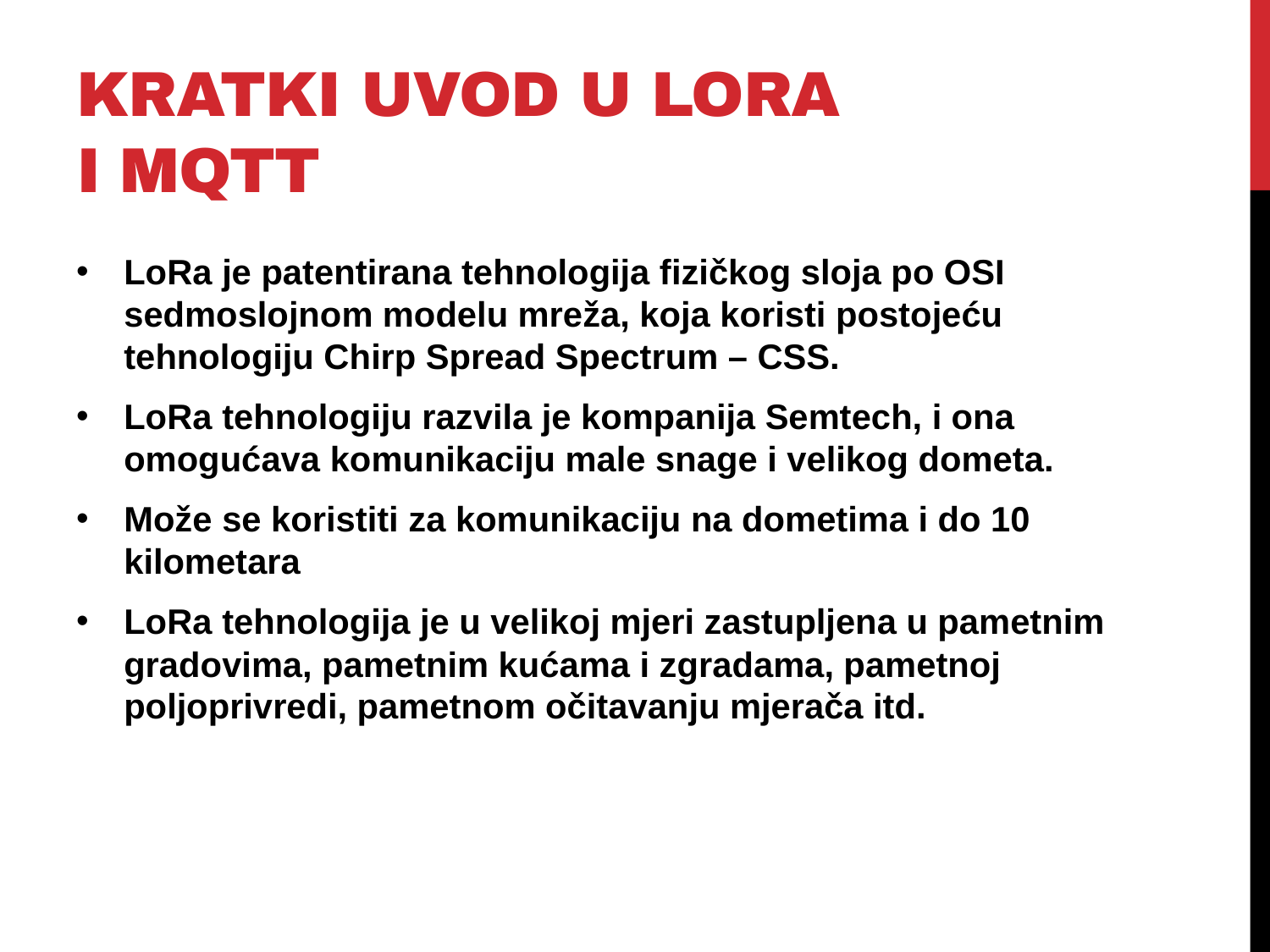

# Kratki uvod u lora i mqtt
LoRa je patentirana tehnologija fizičkog sloja po OSI sedmoslojnom modelu mreža, koja koristi postojeću tehnologiju Chirp Spread Spectrum – CSS.
LoRa tehnologiju razvila je kompanija Semtech, i ona omogućava komunikaciju male snage i velikog dometa.
Može se koristiti za komunikaciju na dometima i do 10 kilometara
LoRa tehnologija je u velikoj mjeri zastupljena u pametnim gradovima, pametnim kućama i zgradama, pametnoj poljoprivredi, pametnom očitavanju mjerača itd.